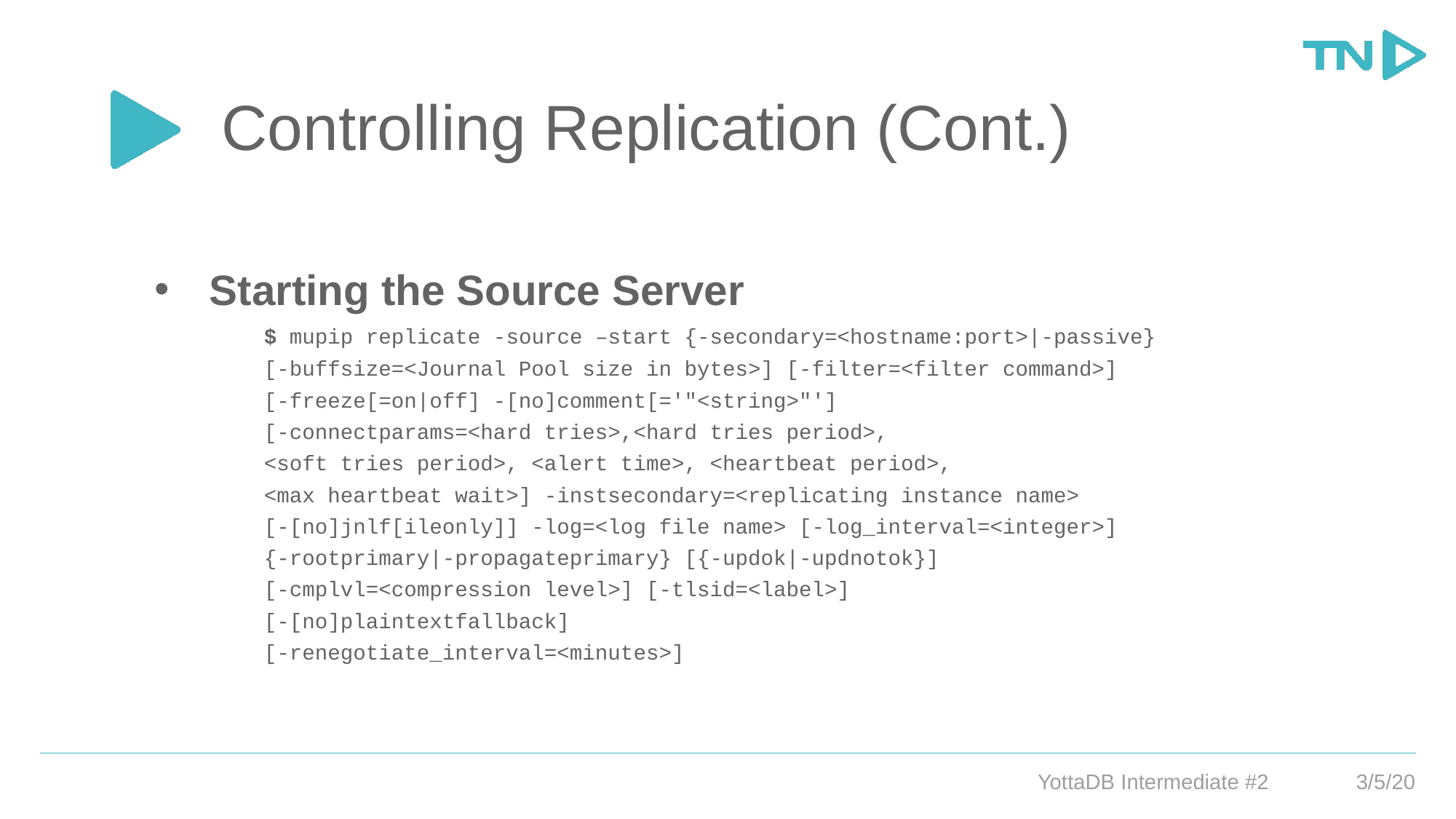

# Controlling Replication (Cont.)

Starting the Source Server
	$ mupip replicate -source –start {-secondary=<hostname:port>|-passive}
	[-buffsize=<Journal Pool size in bytes>] [-filter=<filter command>]
	[-freeze[=on|off] -[no]comment[='"<string>"']
	[-connectparams=<hard tries>,<hard tries period>,
 	<soft tries period>, <alert time>, <heartbeat period>,
 	<max heartbeat wait>] -instsecondary=<replicating instance name>
	[-[no]jnlf[ileonly]] -log=<log file name> [-log_interval=<integer>]
	{-rootprimary|-propagateprimary} [{-updok|-updnotok}]
	[-cmplvl=<compression level>] [-tlsid=<label>]
	[-[no]plaintextfallback]
	[-renegotiate_interval=<minutes>]

YottaDB Intermediate #2
3/5/20